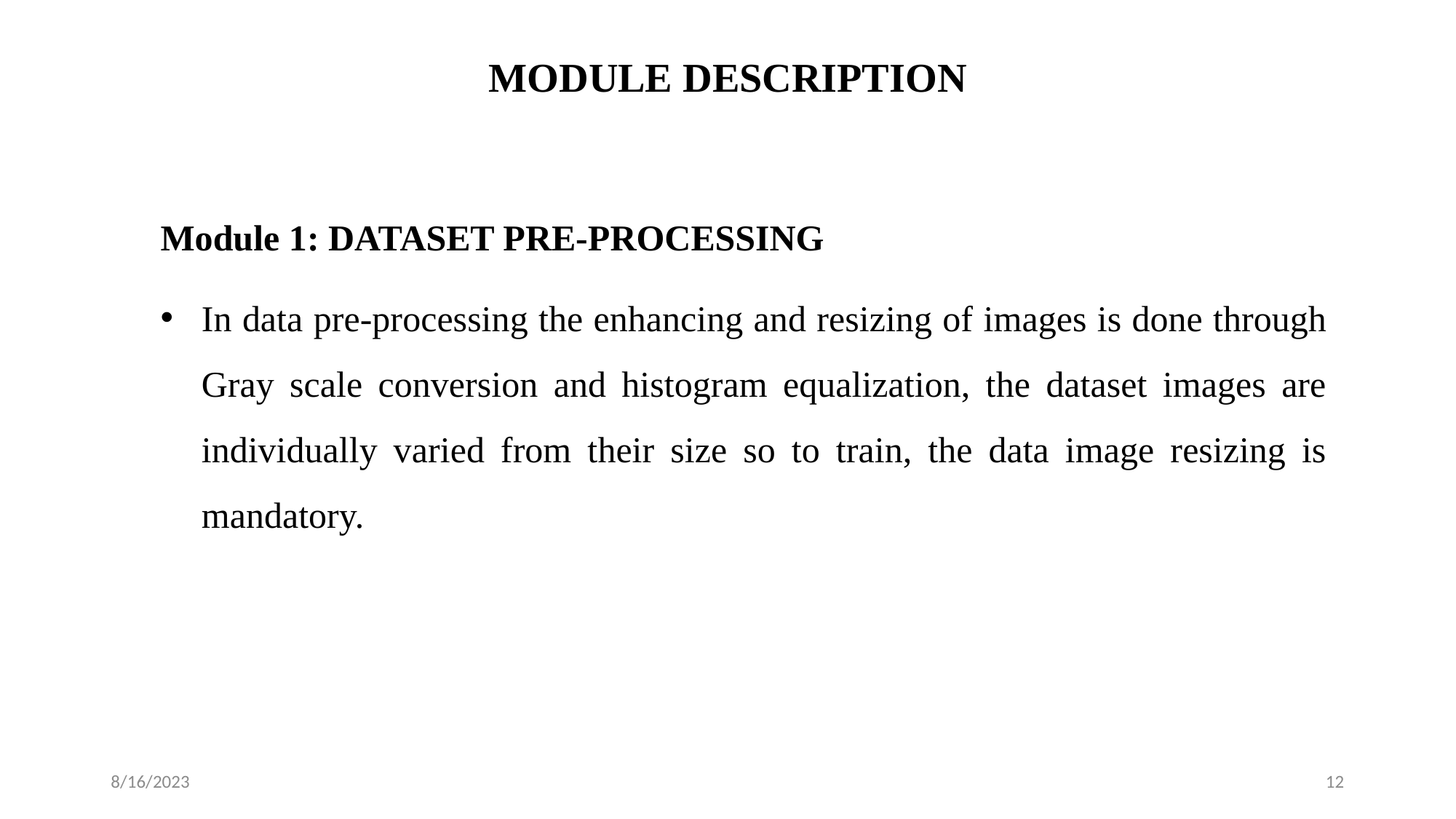

# MODULE DESCRIPTION
Module 1: DATASET PRE-PROCESSING
In data pre-processing the enhancing and resizing of images is done through Gray scale conversion and histogram equalization, the dataset images are individually varied from their size so to train, the data image resizing is mandatory.

8/16/2023
12